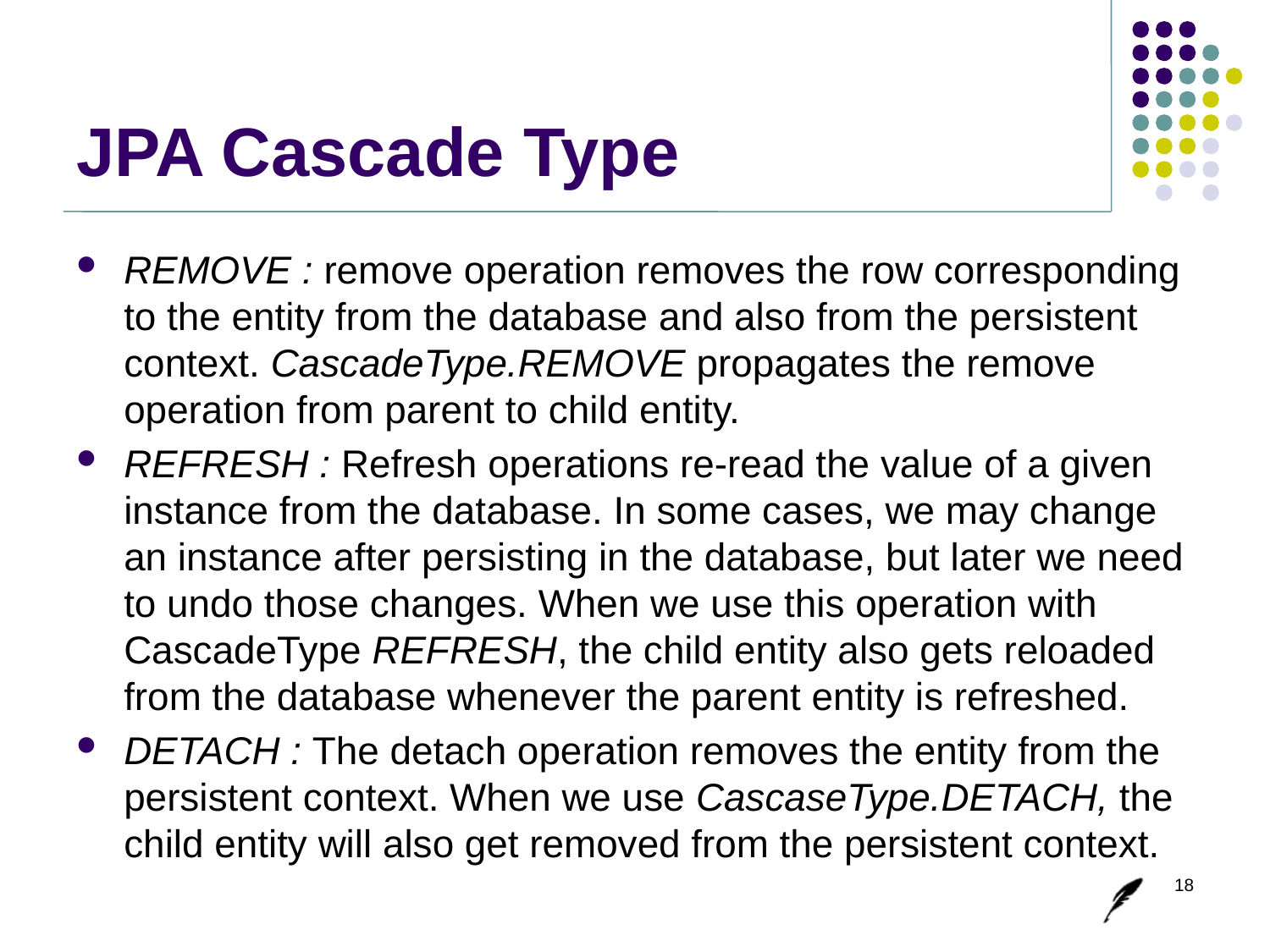

# JPA Cascade Type
REMOVE : remove operation removes the row corresponding to the entity from the database and also from the persistent context. CascadeType.REMOVE propagates the remove operation from parent to child entity.
REFRESH : Refresh operations re-read the value of a given instance from the database. In some cases, we may change an instance after persisting in the database, but later we need to undo those changes. When we use this operation with CascadeType REFRESH, the child entity also gets reloaded from the database whenever the parent entity is refreshed.
DETACH : The detach operation removes the entity from the persistent context. When we use CascaseType.DETACH, the child entity will also get removed from the persistent context.

18